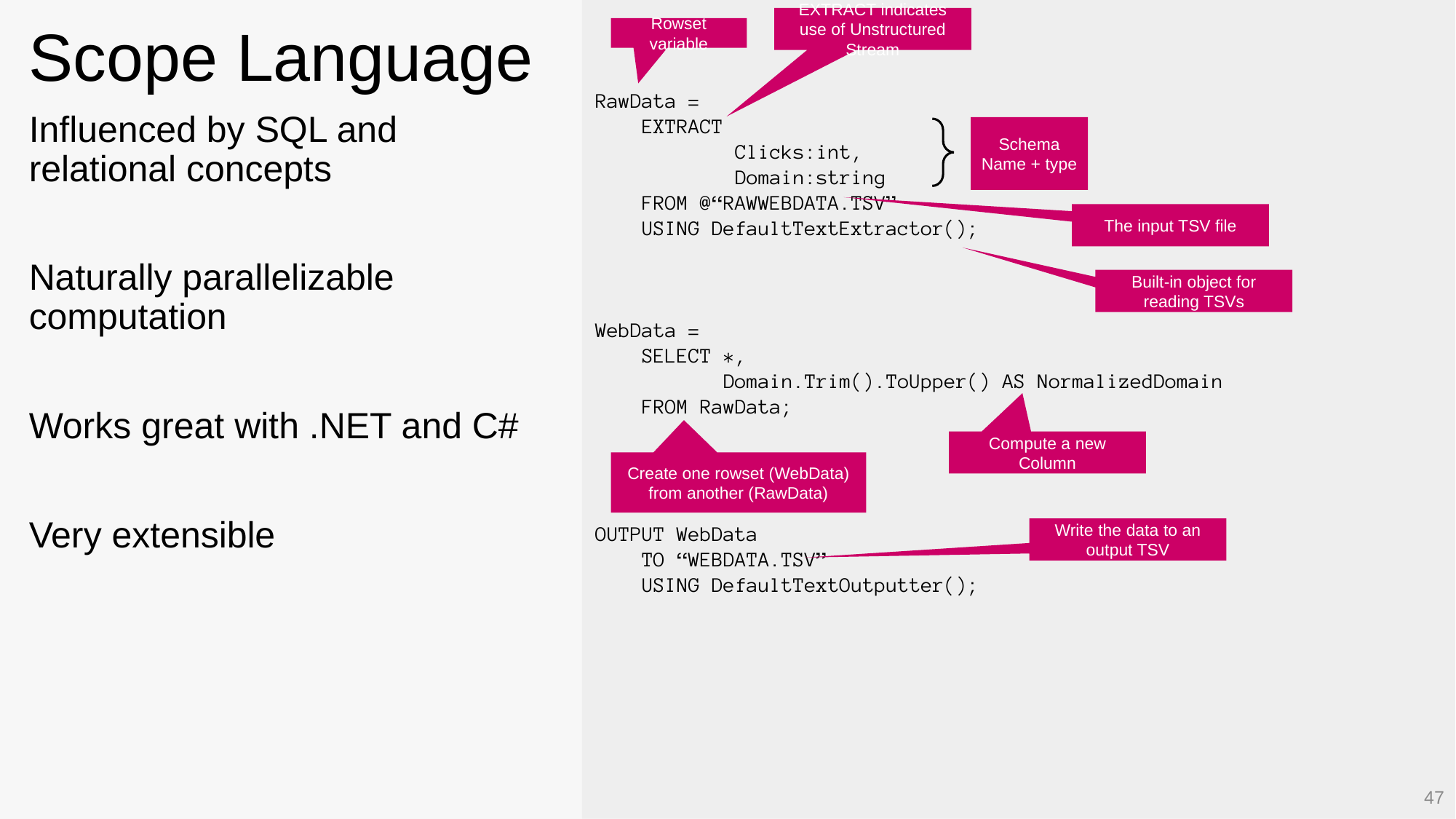

EXTRACT indicates use of Unstructured Stream
Rowset variable
Scope Language
Influenced by SQL and relational concepts

Naturally parallelizable computation

Works great with .NET and C#

Very extensible

RawData =
    EXTRACT
            Clicks:int,
            Domain:string
    FROM @“RAWWEBDATA.TSV”
    USING DefaultTextExtractor();

WebData =
    SELECT *,
           Domain.Trim().ToUpper() AS NormalizedDomain
    FROM RawData;

OUTPUT WebData
    TO “WEBDATA.TSV”
    USING DefaultTextOutputter();

Schema
Name + type

The input TSV file
Built-in object for reading TSVs
Compute a new Column
Create one rowset (WebData) from another (RawData)
Write the data to an output TSV
47